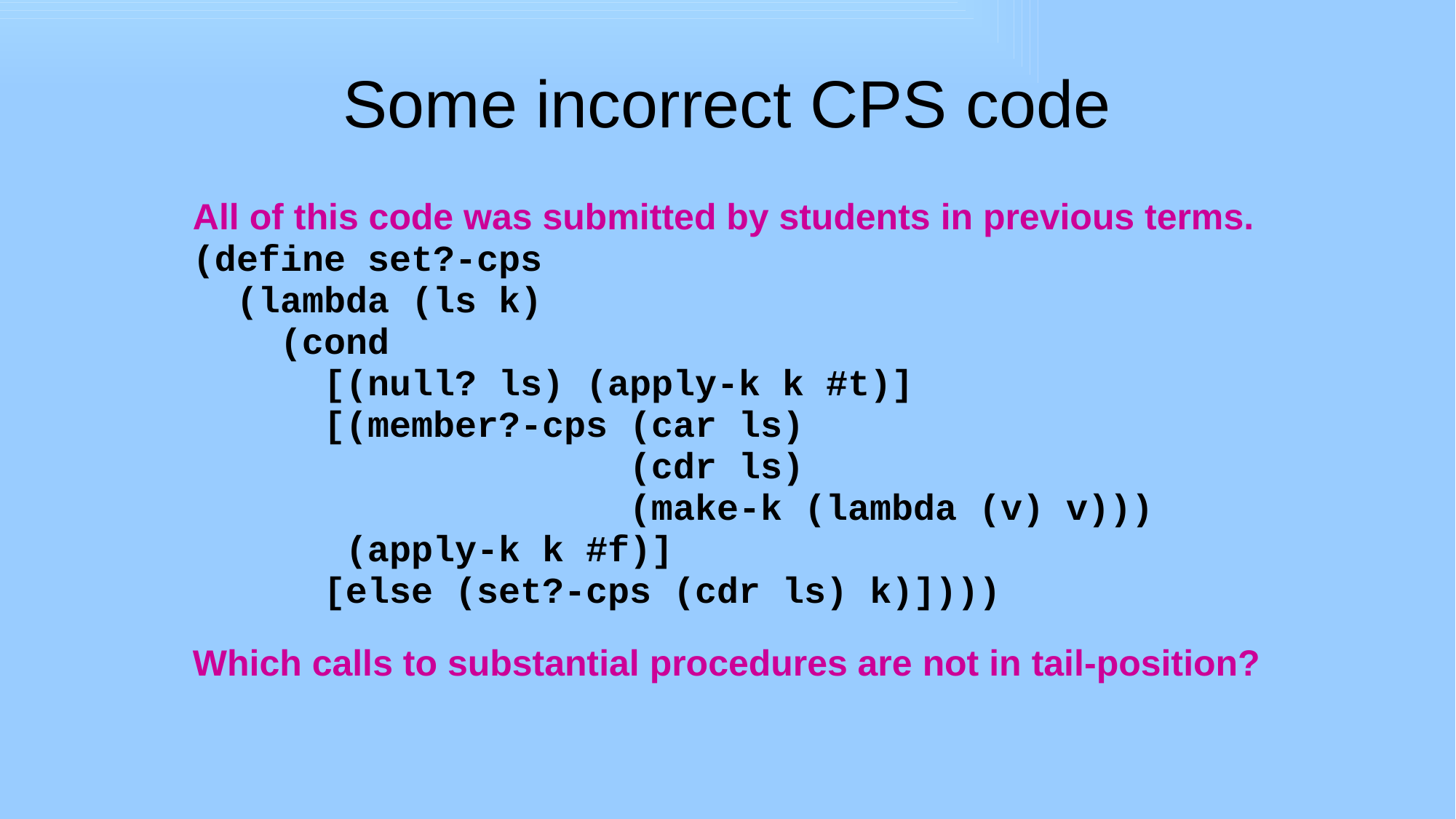

# Some incorrect CPS code
All of this code was submitted by students in previous terms.
(define set?-cps
  (lambda (ls k)
    (cond
      [(null? ls) (apply-k k #t)]
      [(member?-cps (car ls)
                    (cdr ls)
                    (make-k (lambda (v) v)))
       (apply-k k #f)]
      [else (set?-cps (cdr ls) k)])))

Which calls to substantial procedures are not in tail-position?